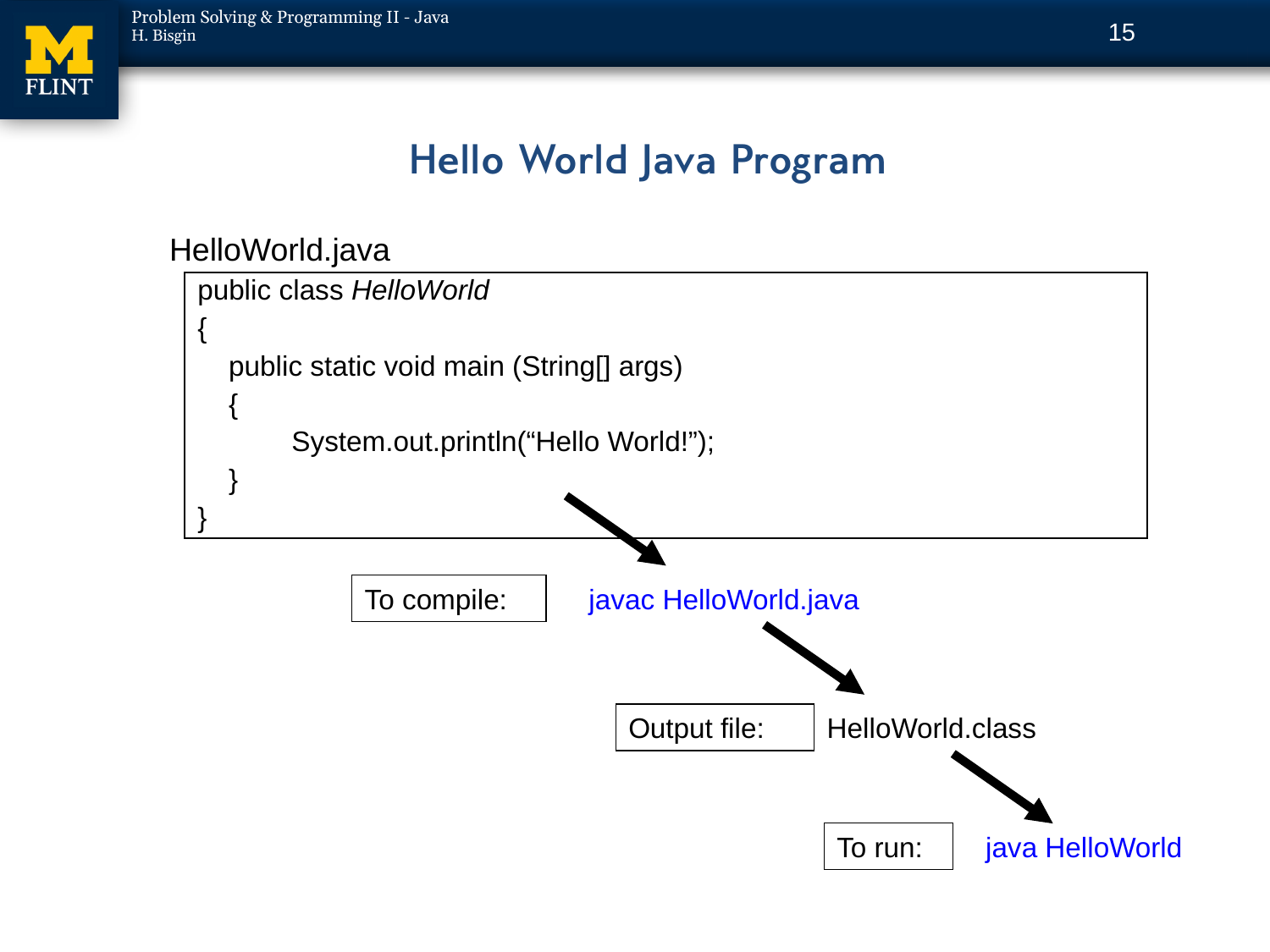

15
# Hello World Java Program
HelloWorld.java
public class HelloWorld
{
    public static void main (String[] args)
    {
            System.out.println(“Hello World!”);
    }
}
To compile:
javac HelloWorld.java
Output file:
HelloWorld.class
To run:
java HelloWorld